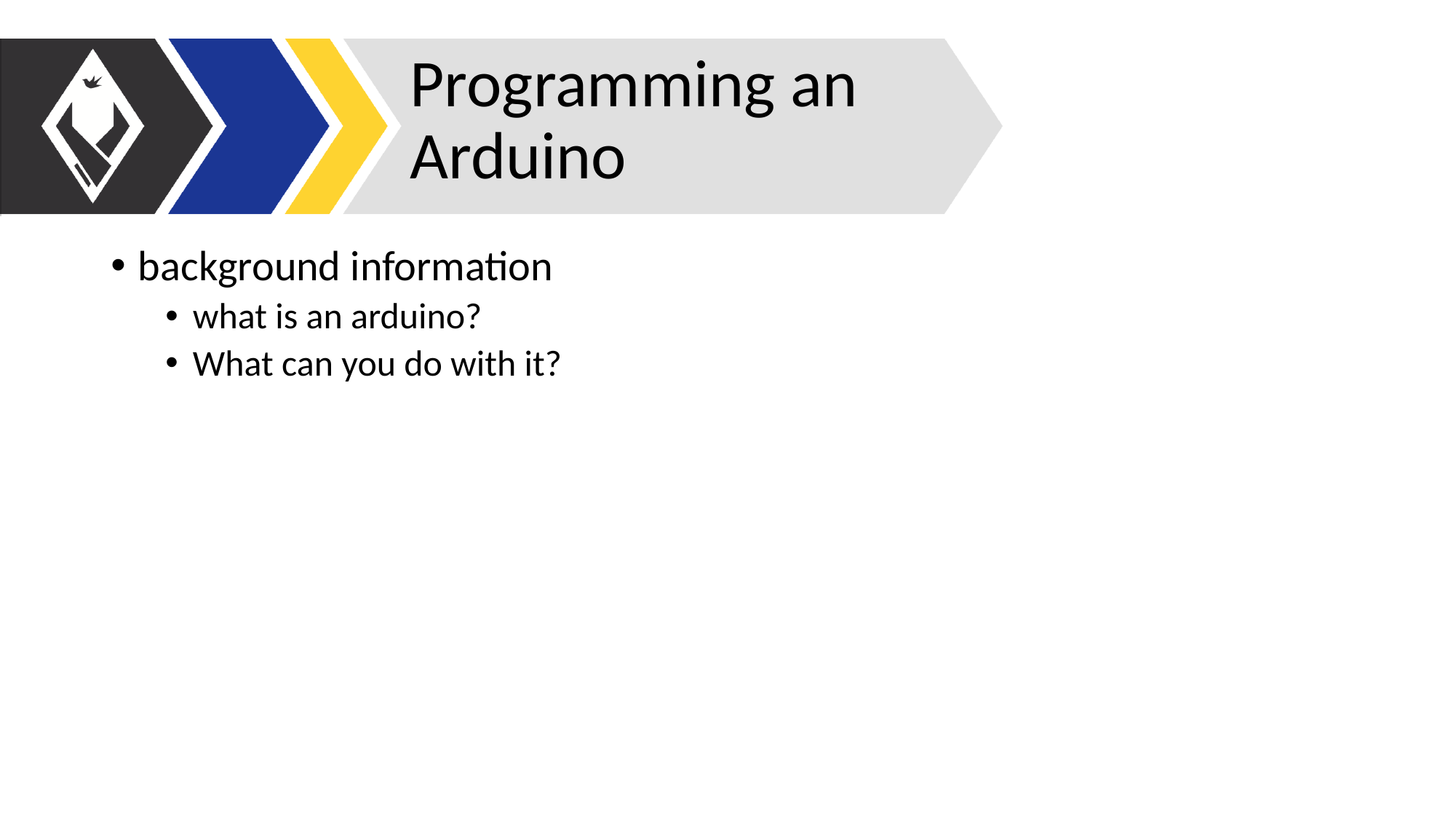

# Programming an Arduino
background information
what is an arduino?
What can you do with it?